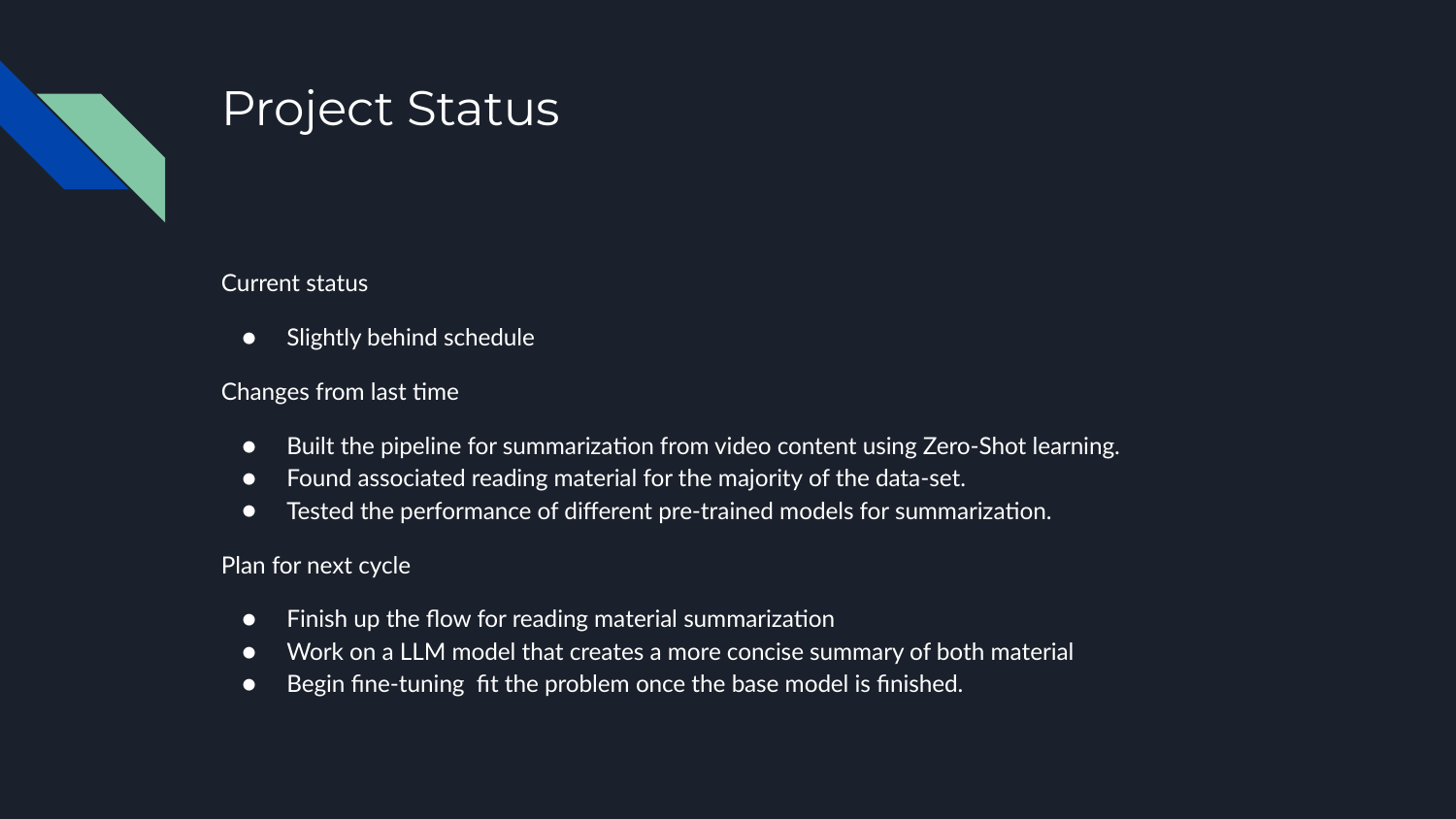

# Project Status

Current status
Slightly behind schedule
Changes from last time
Built the pipeline for summarization from video content using Zero-Shot learning.
Found associated reading material for the majority of the data-set.
Tested the performance of different pre-trained models for summarization.
Plan for next cycle
Finish up the flow for reading material summarization
Work on a LLM model that creates a more concise summary of both material
Begin fine-tuning  fit the problem once the base model is finished.